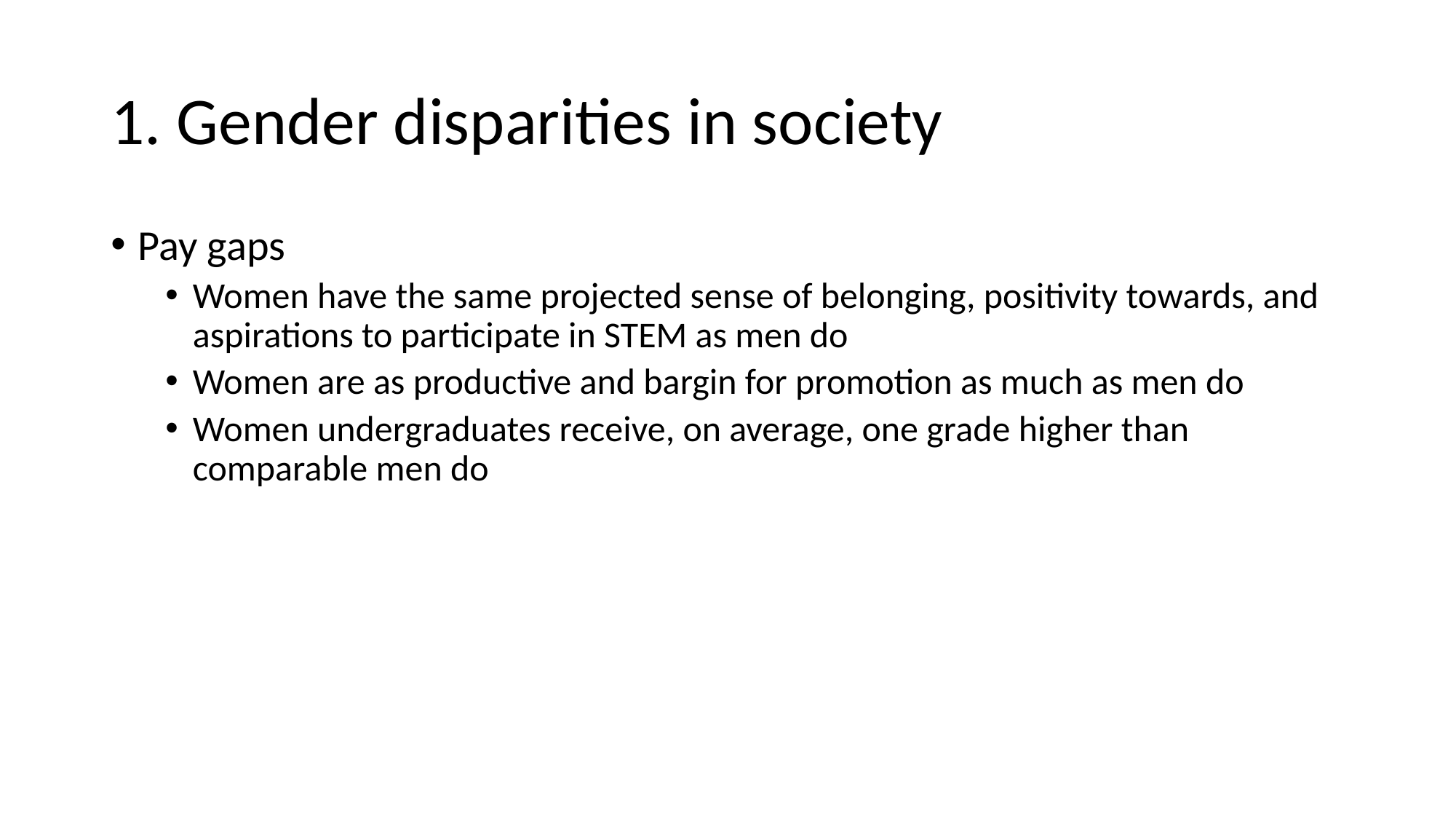

# 1. Gender disparities in society
Pay gaps
Women have the same projected sense of belonging, positivity towards, and aspirations to participate in STEM as men do
Women are as productive and bargin for promotion as much as men do
Women undergraduates receive, on average, one grade higher than comparable men do